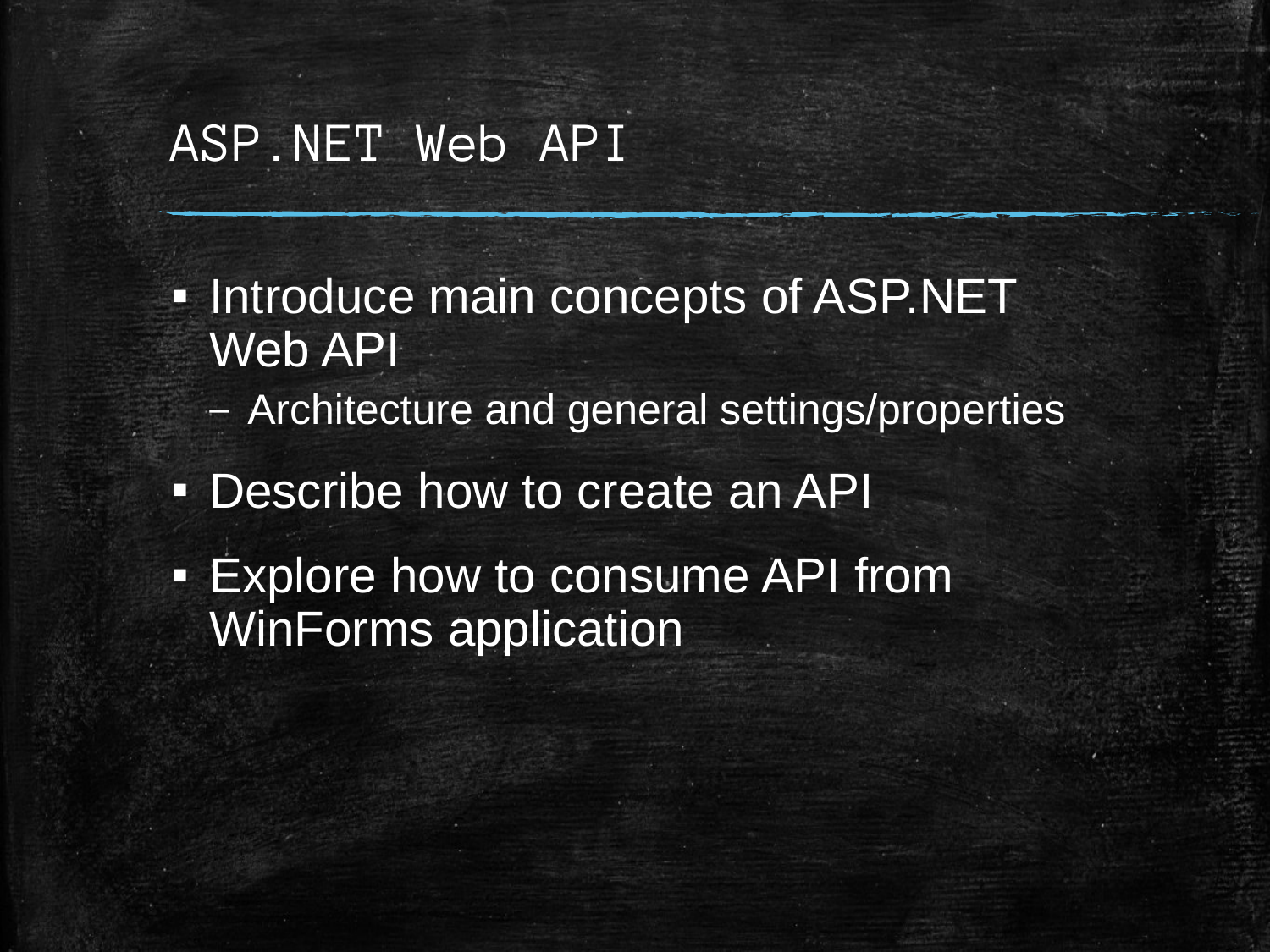

# ASP.NET Web API
Introduce main concepts of ASP.NET Web API
Architecture and general settings/properties
Describe how to create an API
Explore how to consume API from WinForms application